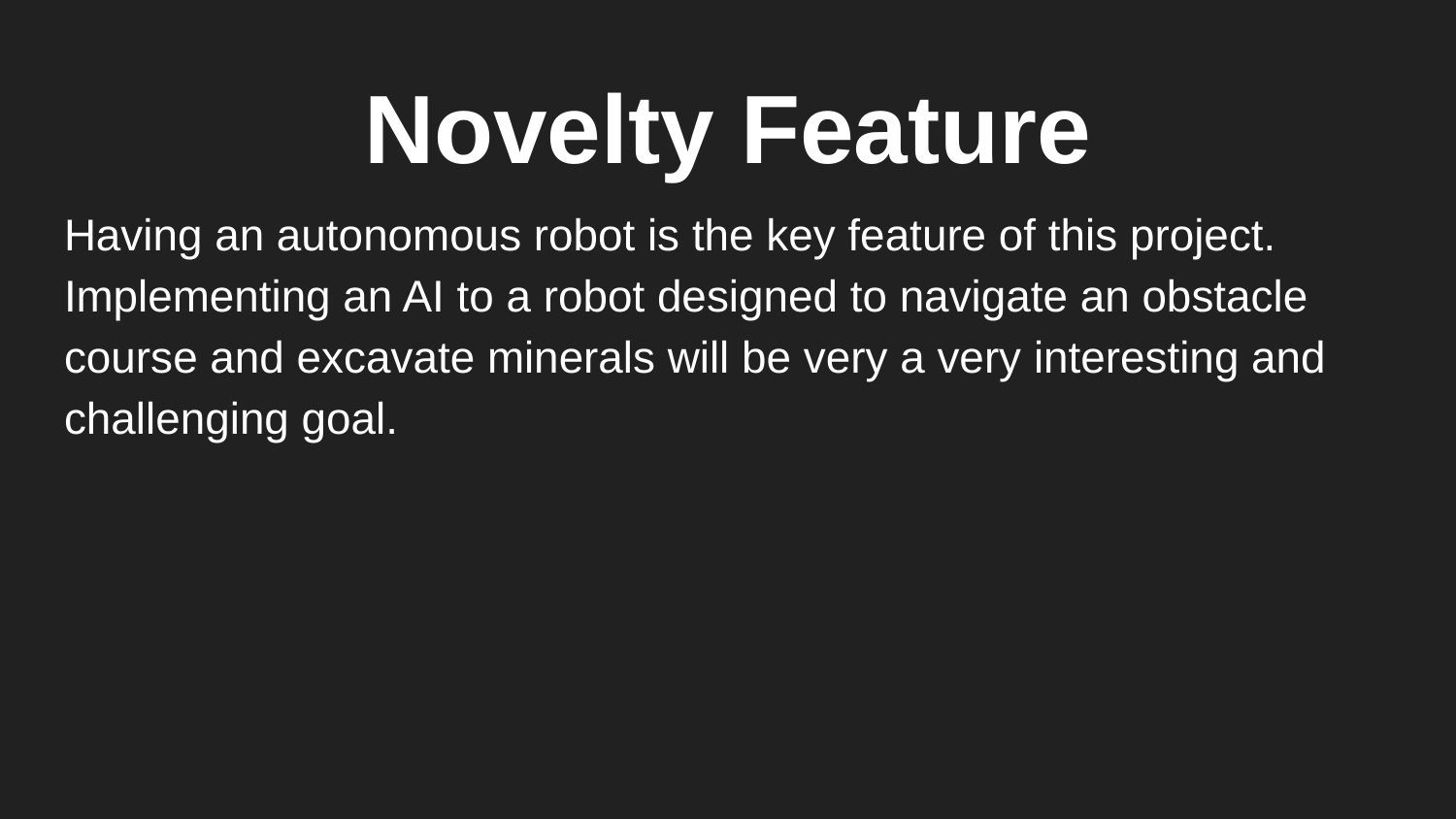

# Novelty Feature
Having an autonomous robot is the key feature of this project. Implementing an AI to a robot designed to navigate an obstacle course and excavate minerals will be very a very interesting and challenging goal.